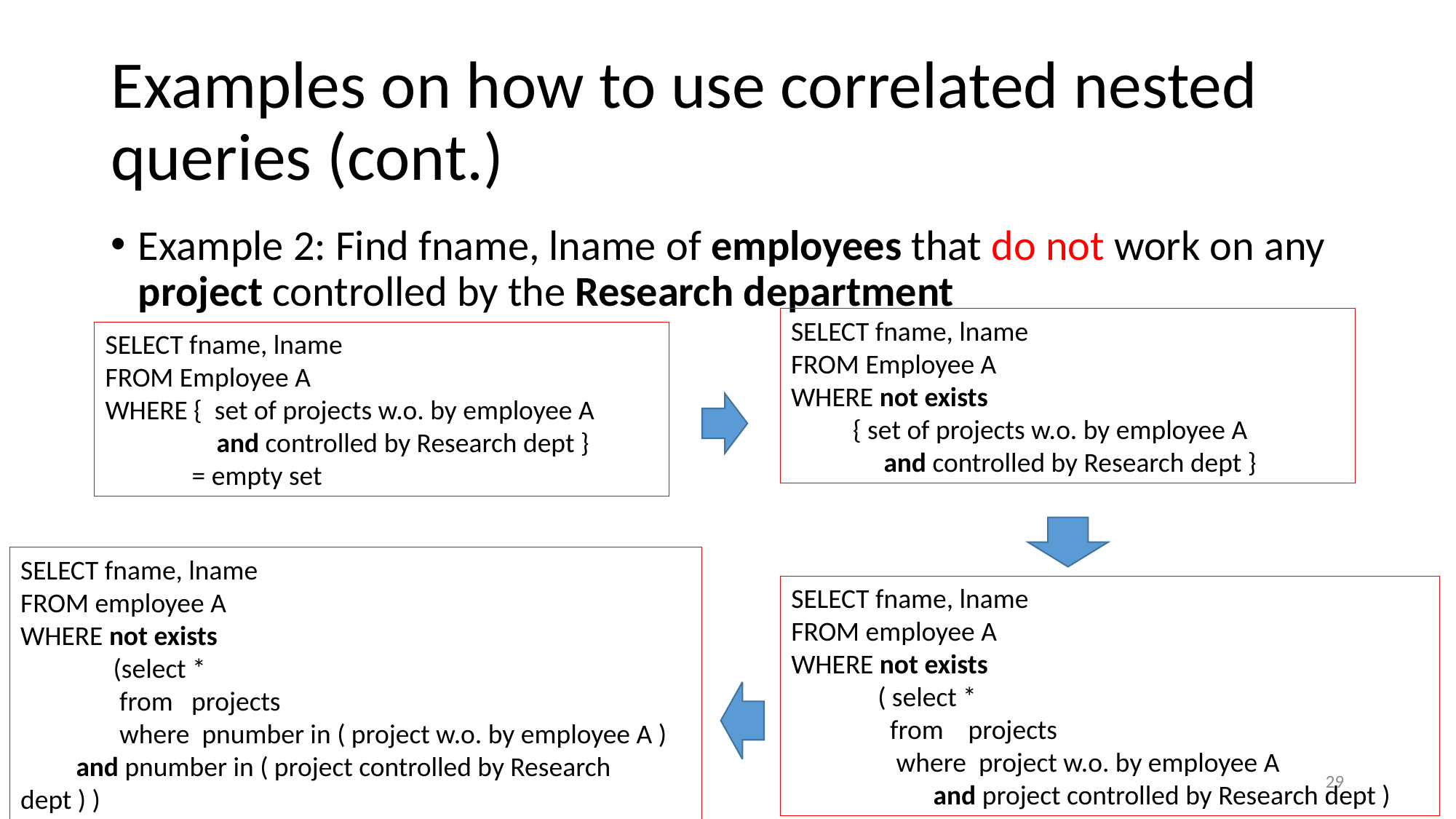

# Examples on how to use correlated nested queries (cont.)
Example 2: Find fname, lname of employees that do not work on any project controlled by the Research department

SELECT fname, lname
FROM Employee A
WHERE not exists
          { set of projects w.o. by employee A
               and controlled by Research dept }
SELECT fname, lname
FROM Employee A
WHERE {  set of projects w.o. by employee A
                  and controlled by Research dept }
              = empty set

SELECT fname, lname
FROM employee A
WHERE not exists
               (select *
                from   projects
                where  pnumber in ( project w.o. by employee A )
         and pnumber in ( project controlled by Research dept ) )
SELECT fname, lname
FROM employee A
WHERE not exists
              ( select *
                from    projects
                 where  project w.o. by employee A
                       and project controlled by Research dept )

29